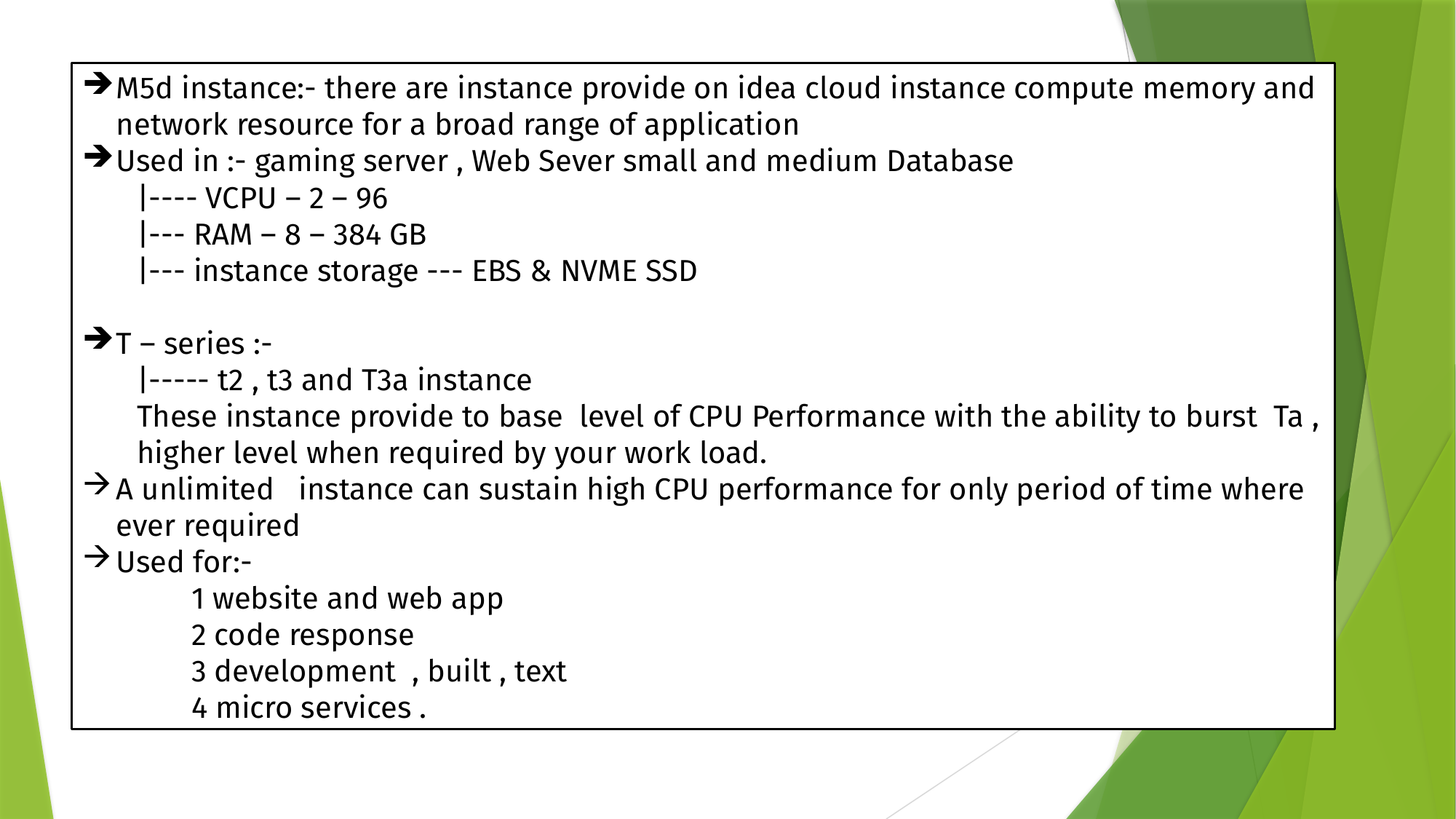

M5d instance:- there are instance provide on idea cloud instance compute memory and network resource for a broad range of application
Used in :- gaming server , Web Sever small and medium Database
|---- VCPU – 2 – 96
|--- RAM – 8 – 384 GB
|--- instance storage --- EBS & NVME SSD

T – series :-
|----- t2 , t3 and T3a instance
These instance provide to base  level of CPU Performance with the ability to burst  Ta , higher level when required by your work load.
A unlimited   instance can sustain high CPU performance for only period of time where ever required
Used for:-
	1 website and web app
	2 code response
	3 development  , built , text
	4 micro services .